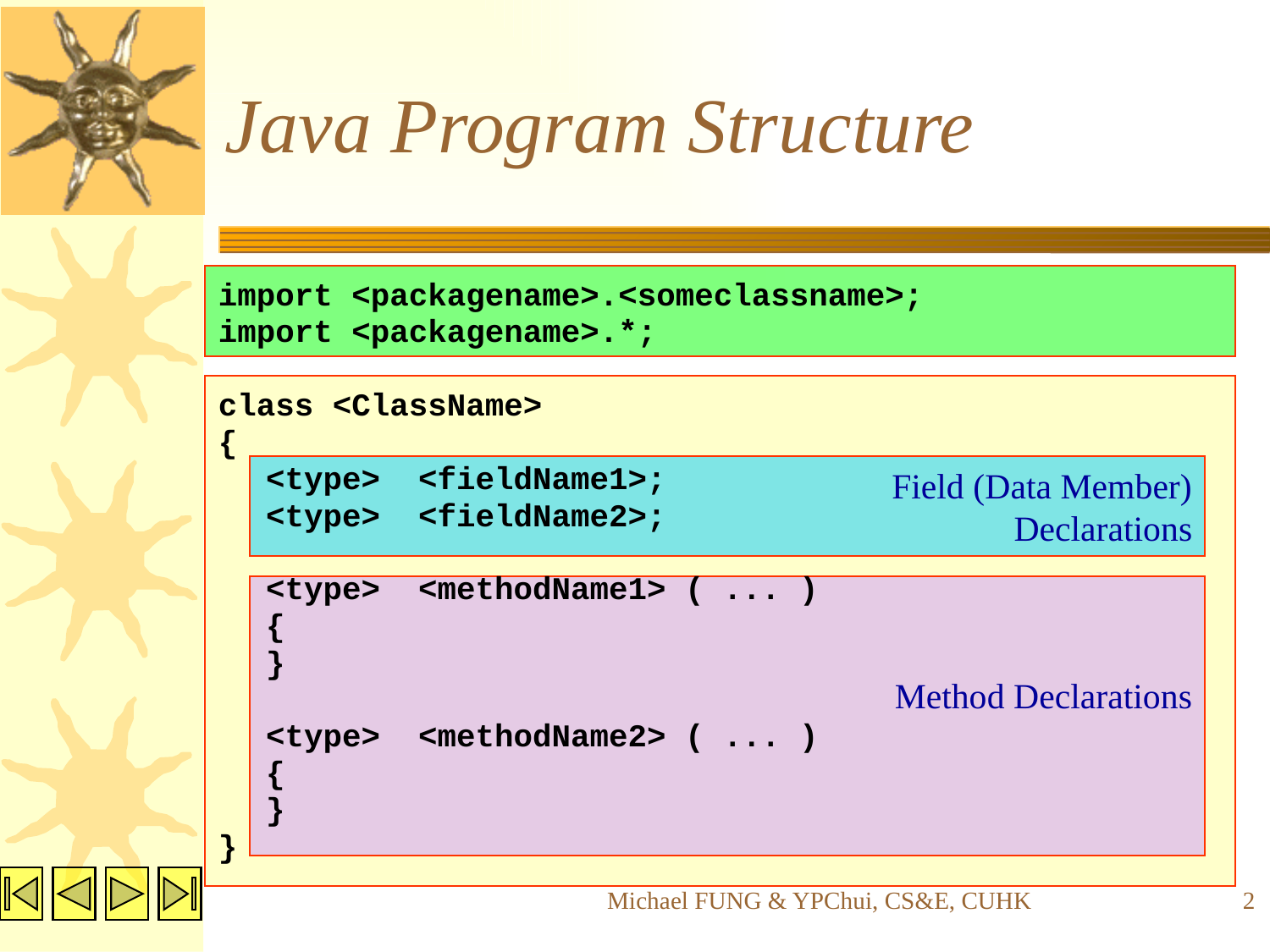

# Java Program Structure

import <packagename>.<someclassname>;
import <packagename>.*;

class <ClassName>
{
	<type>  <fieldName1>;
	<type>  <fieldName2>;

	<type>  <methodName1> ( ... )
	{
	}

	<type>  <methodName2> ( ... )
	{
	}
}

Field (Data Member)
Declarations
Method Declarations

Michael FUNG & YPChui, CS&E, CUHK
2